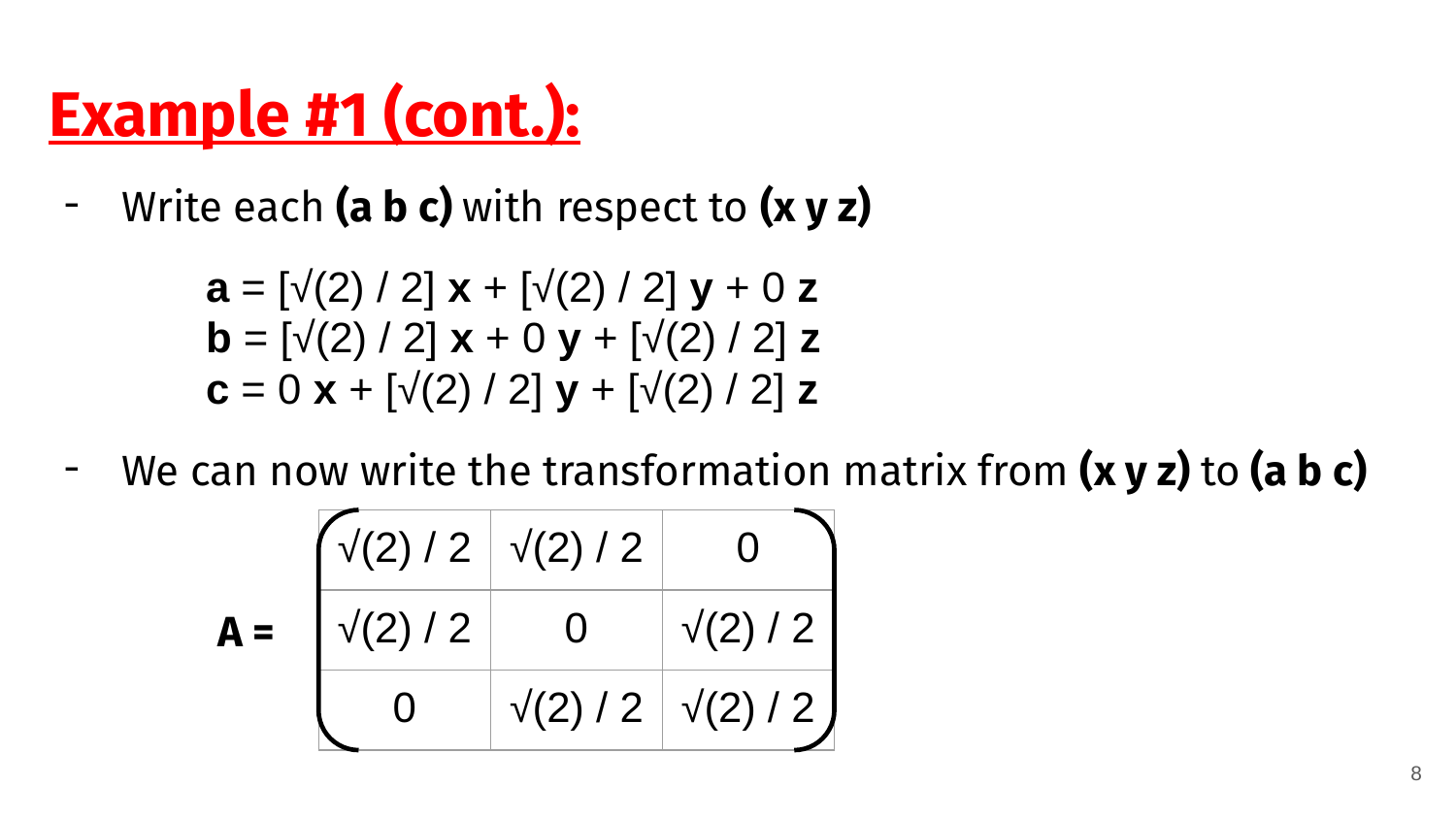

Example #1 (cont.):
Write each (a b c) with respect to (x y z)
a = [√(2) / 2] x + [√(2) / 2] y + 0 z
b = [√(2) / 2] x + 0 y + [√(2) / 2] z
c = 0 x + [√(2) / 2] y + [√(2) / 2] z
We can now write the transformation matrix from (x y z) to (a b c)

| √(2) / 2 | √(2) / 2 | 0 |
| --- | --- | --- |
| √(2) / 2 | 0 | √(2) / 2 |
| 0 | √(2) / 2 | √(2) / 2 |
A =
8